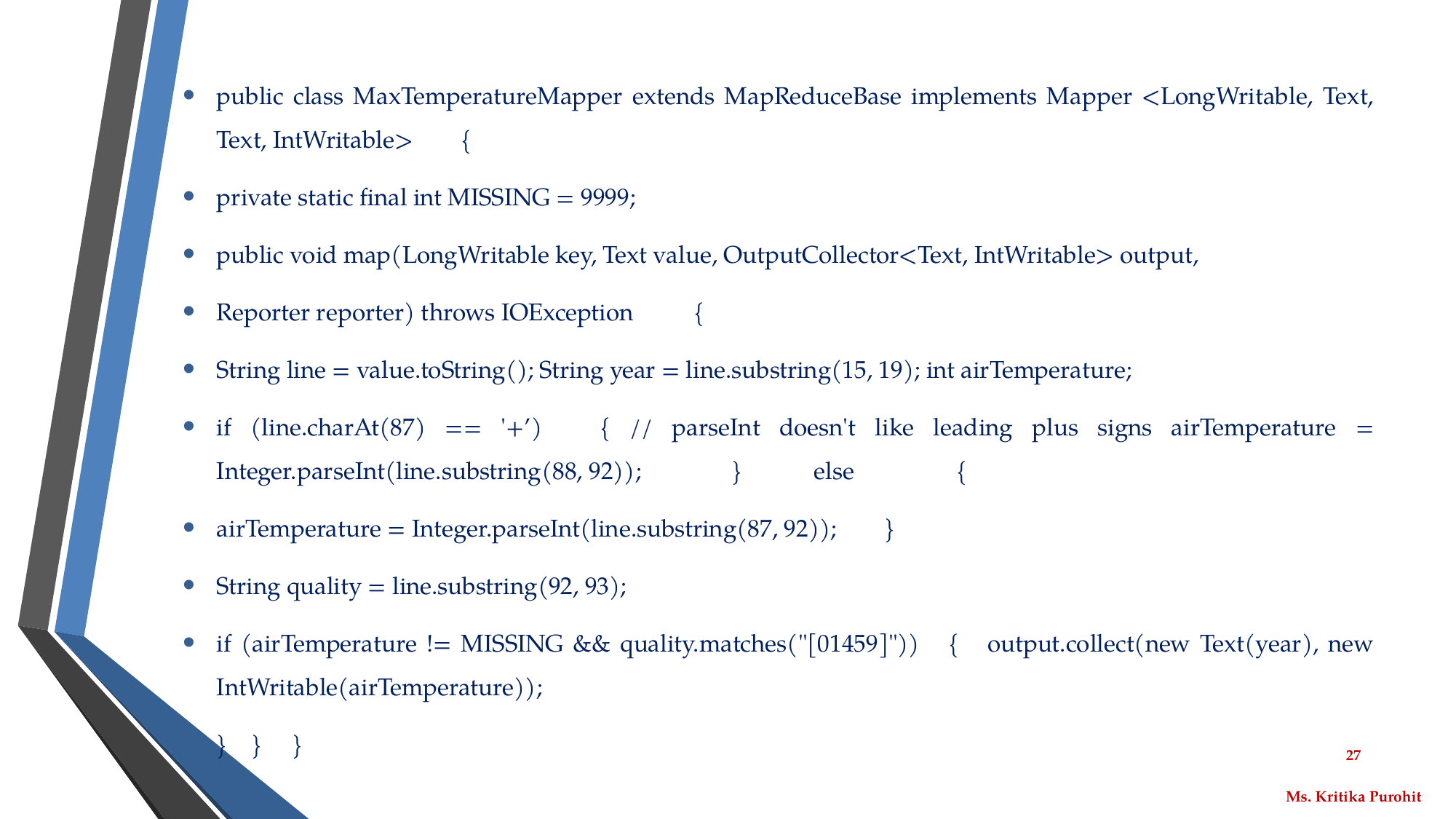

public class MaxTemperatureMapper extends MapReduceBase implements Mapper <LongWritable, Text, Text, IntWritable>        {
private static final int MISSING = 9999;
public void map(LongWritable key, Text value, OutputCollector<Text, IntWritable> output,
Reporter reporter) throws IOException          {
String line = value.toString(); String year = line.substring(15, 19); int airTemperature;
if (line.charAt(87) == '+’)   { // parseInt doesn't like leading plus signs airTemperature = Integer.parseInt(line.substring(88, 92));               }            else                 {
airTemperature = Integer.parseInt(line.substring(87, 92));        }
String quality = line.substring(92, 93);
if (airTemperature != MISSING && quality.matches("[01459]"))   {   output.collect(new Text(year), new IntWritable(airTemperature));
}    }     }
27
Ms. Kritika Purohit